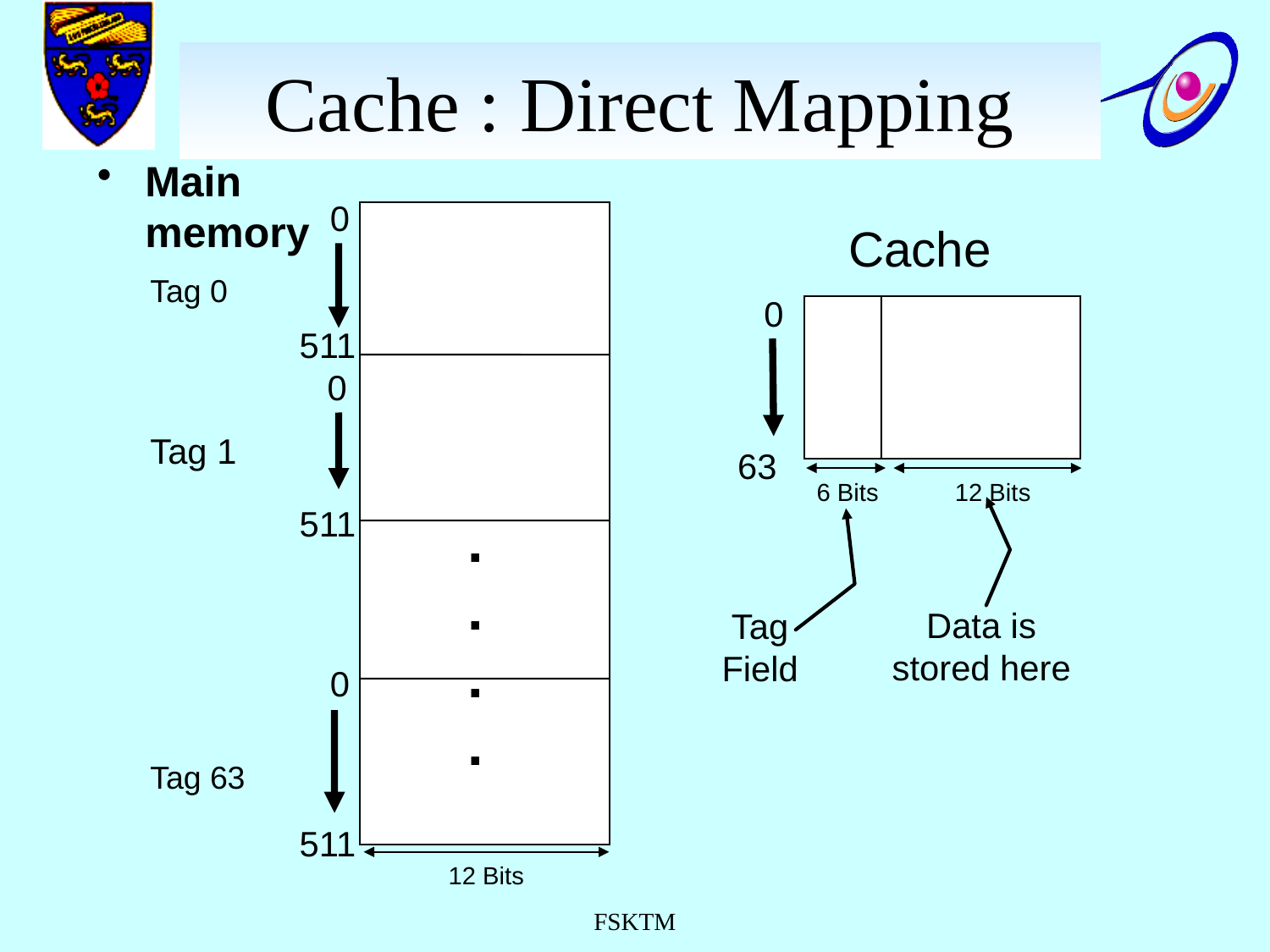

# Cache : Direct Mapping
Main memory
0

Cache
0

63

6 Bits
12 Bits

Data is stored here
Tag
Field

Tag 0

511

0

Tag 1

511
.
.
.
.

0

Tag 63

511

12 Bits